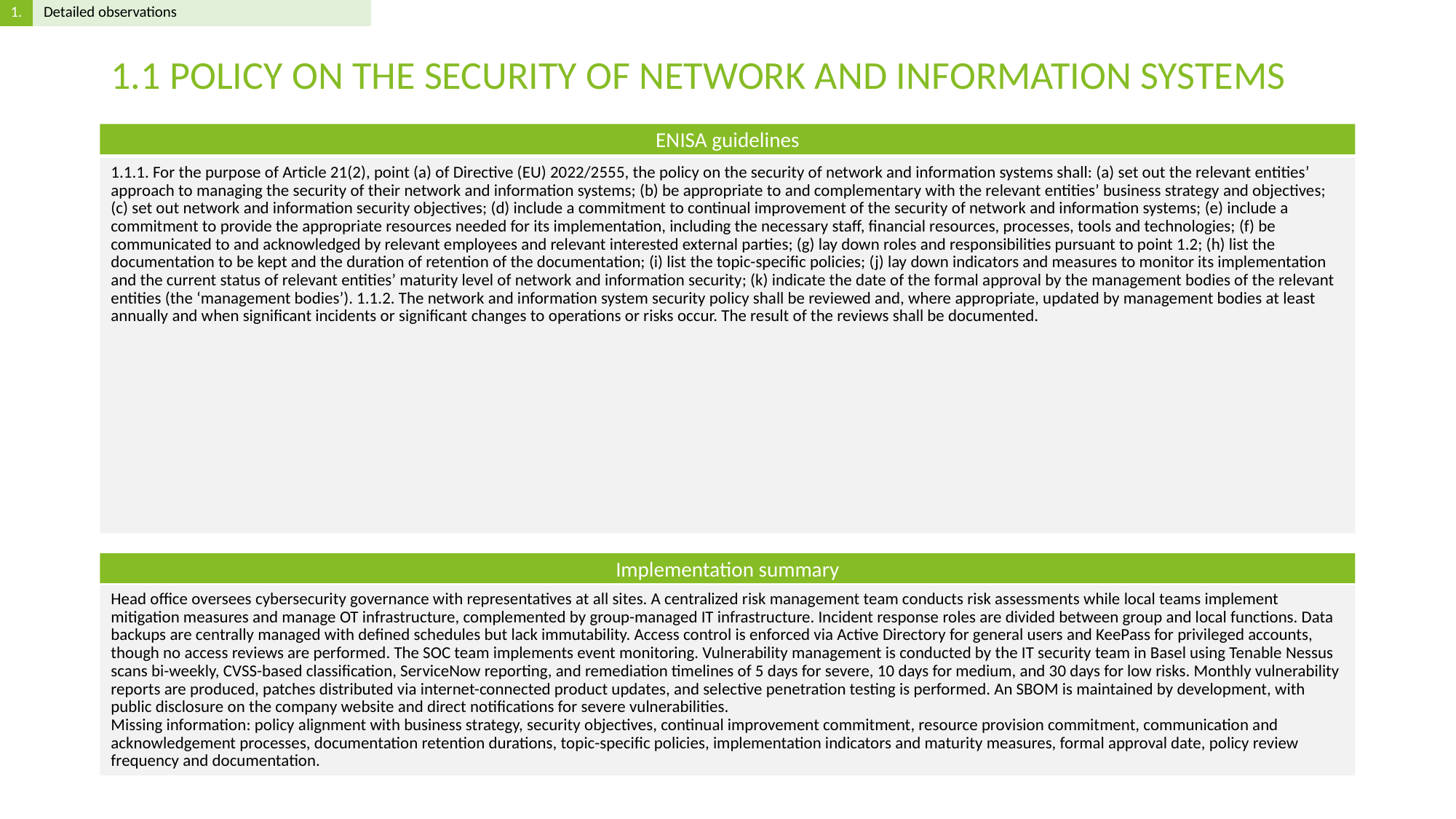

# 1.1 POLICY ON THE SECURITY OF NETWORK AND INFORMATION SYSTEMS
1.1.1. For the purpose of Article 21(2), point (a) of Directive (EU) 2022/2555, the policy on the security of network and information systems shall: (a) set out the relevant entities’ approach to managing the security of their network and information systems; (b) be appropriate to and complementary with the relevant entities’ business strategy and objectives; (c) set out network and information security objectives; (d) include a commitment to continual improvement of the security of network and information systems; (e) include a commitment to provide the appropriate resources needed for its implementation, including the necessary staff, financial resources, processes, tools and technologies; (f) be communicated to and acknowledged by relevant employees and relevant interested external parties; (g) lay down roles and responsibilities pursuant to point 1.2; (h) list the documentation to be kept and the duration of retention of the documentation; (i) list the topic-specific policies; (j) lay down indicators and measures to monitor its implementation and the current status of relevant entities’ maturity level of network and information security; (k) indicate the date of the formal approval by the management bodies of the relevant entities (the ‘management bodies’). 1.1.2. The network and information system security policy shall be reviewed and, where appropriate, updated by management bodies at least annually and when significant incidents or significant changes to operations or risks occur. The result of the reviews shall be documented.
Head office oversees cybersecurity governance with representatives at all sites. A centralized risk management team conducts risk assessments while local teams implement mitigation measures and manage OT infrastructure, complemented by group-managed IT infrastructure. Incident response roles are divided between group and local functions. Data backups are centrally managed with defined schedules but lack immutability. Access control is enforced via Active Directory for general users and KeePass for privileged accounts, though no access reviews are performed. The SOC team implements event monitoring. Vulnerability management is conducted by the IT security team in Basel using Tenable Nessus scans bi-weekly, CVSS-based classification, ServiceNow reporting, and remediation timelines of 5 days for severe, 10 days for medium, and 30 days for low risks. Monthly vulnerability reports are produced, patches distributed via internet-connected product updates, and selective penetration testing is performed. An SBOM is maintained by development, with public disclosure on the company website and direct notifications for severe vulnerabilities.
Missing information: policy alignment with business strategy, security objectives, continual improvement commitment, resource provision commitment, communication and acknowledgement processes, documentation retention durations, topic-specific policies, implementation indicators and maturity measures, formal approval date, policy review frequency and documentation.